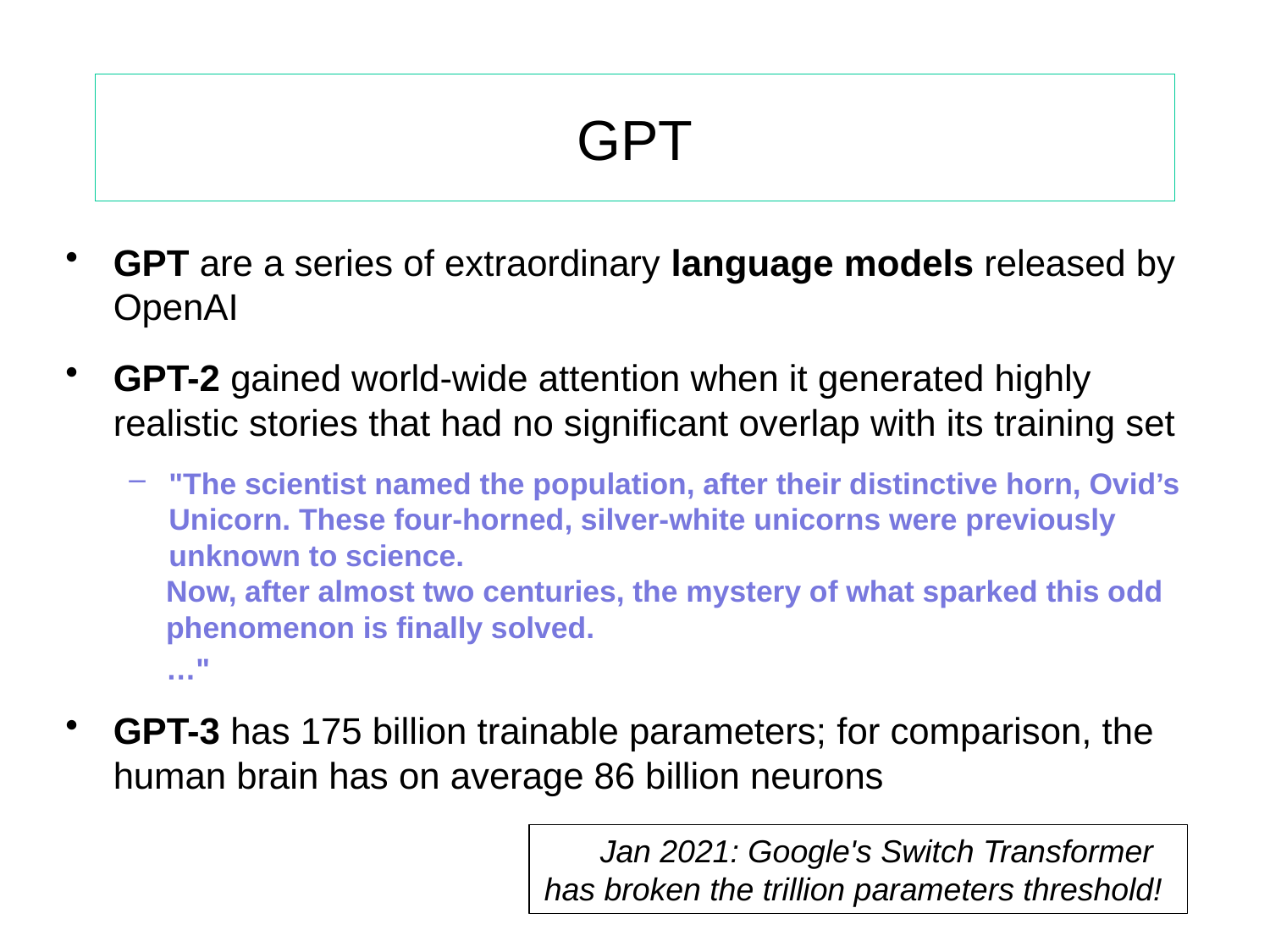

# GPT
GPT are a series of extraordinary language models released by OpenAI
GPT-2 gained world-wide attention when it generated highly realistic stories that had no significant overlap with its training set
"The scientist named the population, after their distinctive horn, Ovid’s Unicorn. These four-horned, silver-white unicorns were previously unknown to science.
Now, after almost two centuries, the mystery of what sparked this odd phenomenon is finally solved.
…"
GPT-3 has 175 billion trainable parameters; for comparison, the human brain has on average 86 billion neurons
Jan 2021: Google's Switch Transformer
has broken the trillion parameters threshold!